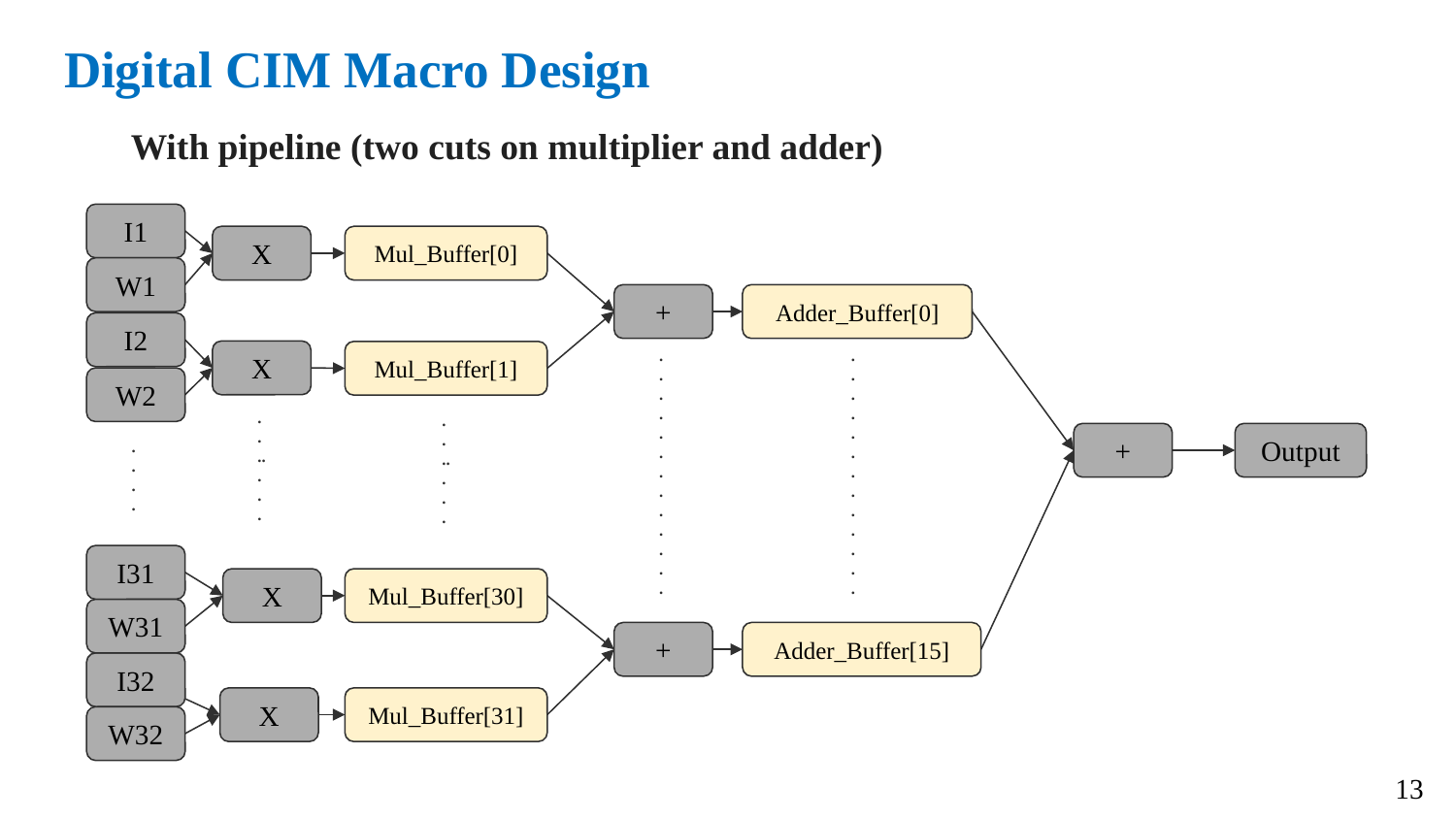

# Digital CIM Macro Design
     With pipeline (two cuts on multiplier and adder)
I1
X
Mul_Buffer[0]
W1
+
Adder_Buffer[0]
I2
.
.
.
.
.
.
.
.
.
.
.
.
.

.
.
.
.
.
.
.
.
.
.
.
.
.

X
Mul_Buffer[1]
W2
.
.
..
.
.
.
.
.
..
.
.
.
.
.
.
.
+
Output
I31
X
Mul_Buffer[30]
W31
+
Adder_Buffer[15]
I32
X
Mul_Buffer[31]
W32
13